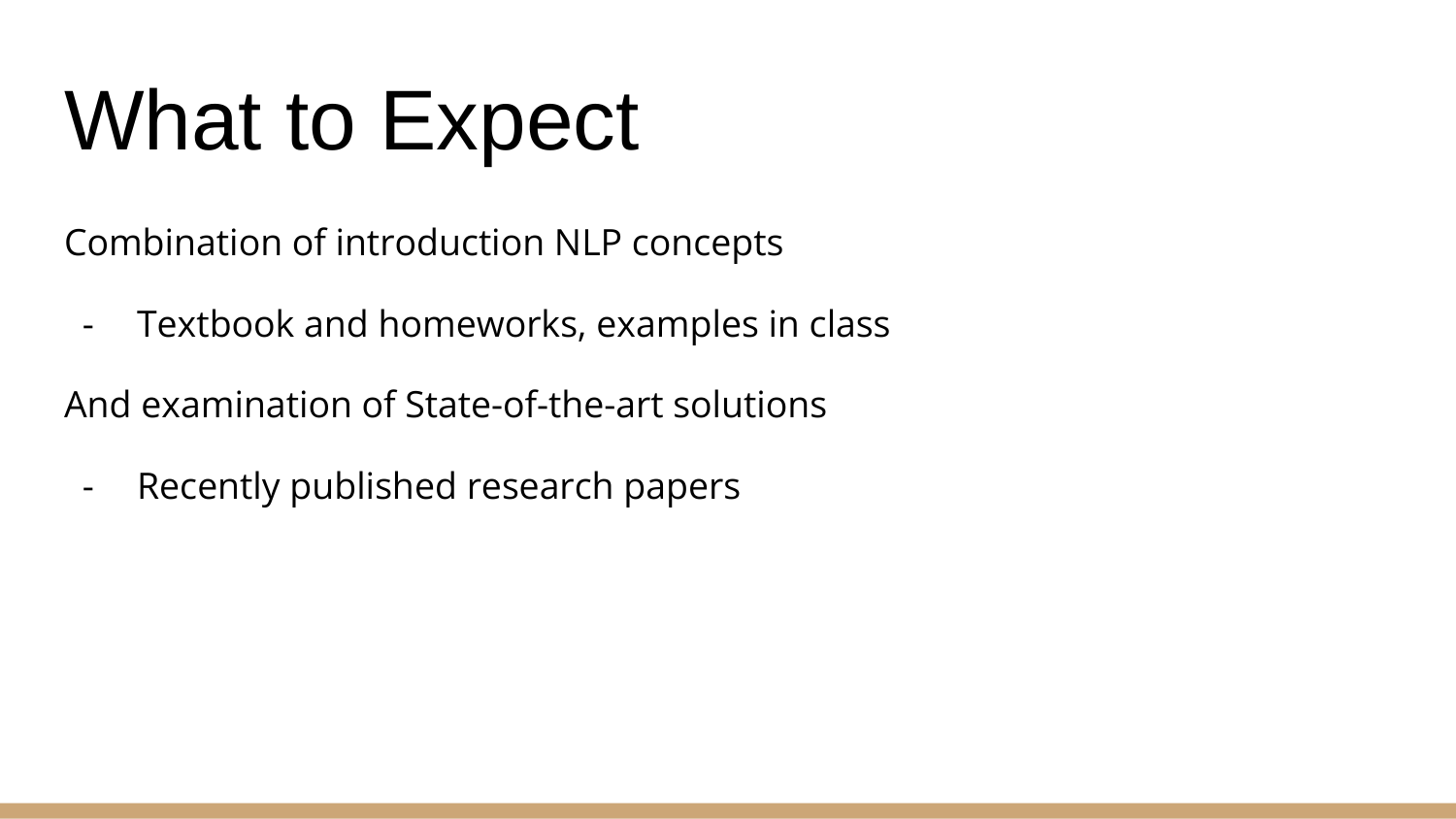

# What to Expect
Combination of introduction NLP concepts
Textbook and homeworks, examples in class
And examination of State-of-the-art solutions
Recently published research papers